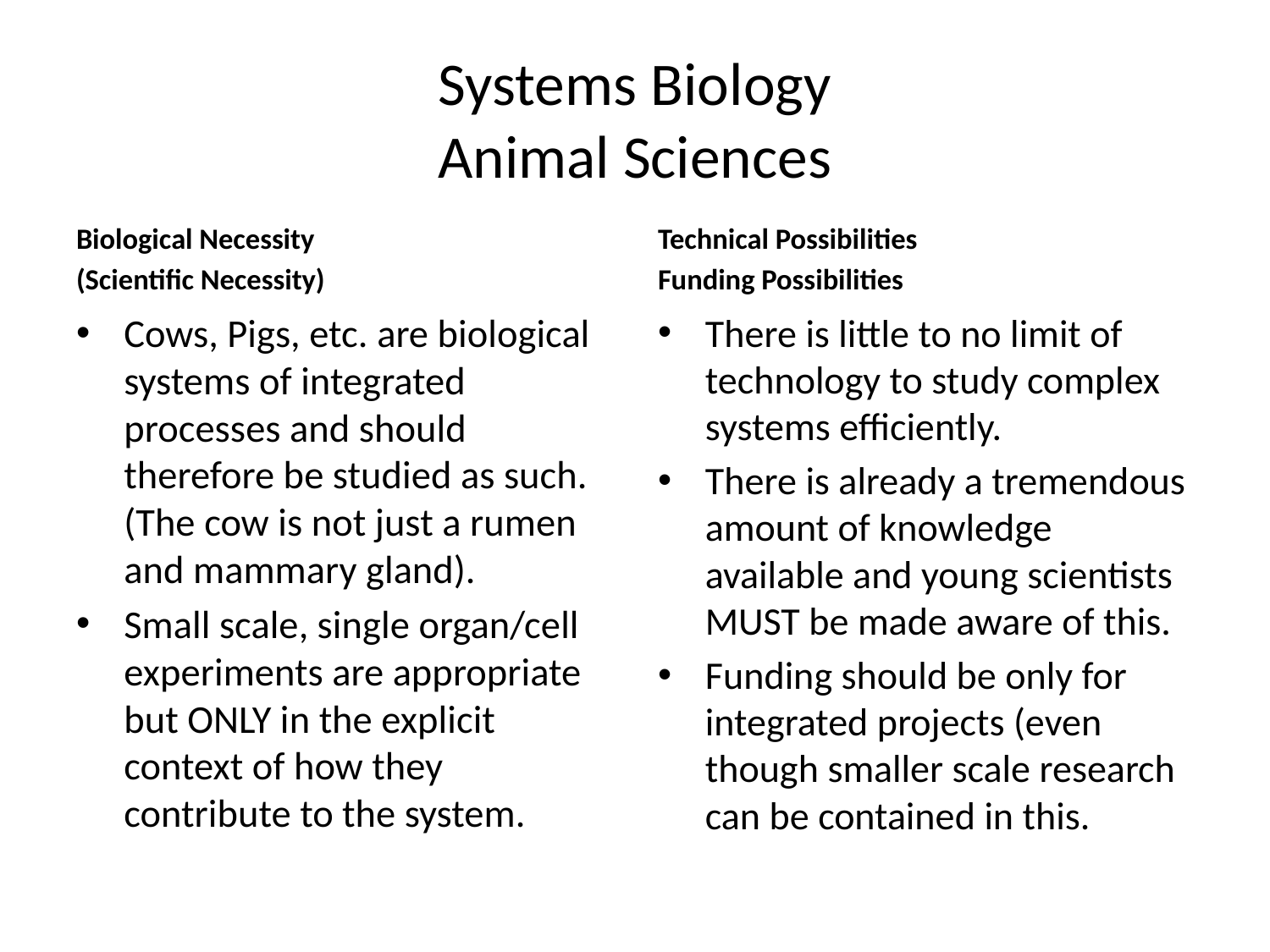

# Systems Biology Animal Sciences
Biological Necessity
(Scientific Necessity)
Technical Possibilities
Funding Possibilities
Cows, Pigs, etc. are biological systems of integrated processes and should therefore be studied as such. (The cow is not just a rumen and mammary gland).
Small scale, single organ/cell experiments are appropriate  but ONLY in the explicit context of how they contribute to the system.
There is little to no limit of technology to study complex systems efficiently.
There is already a tremendous amount of knowledge available and young scientists MUST be made aware of this.
Funding should be only for integrated projects (even though smaller scale research can be contained in this.